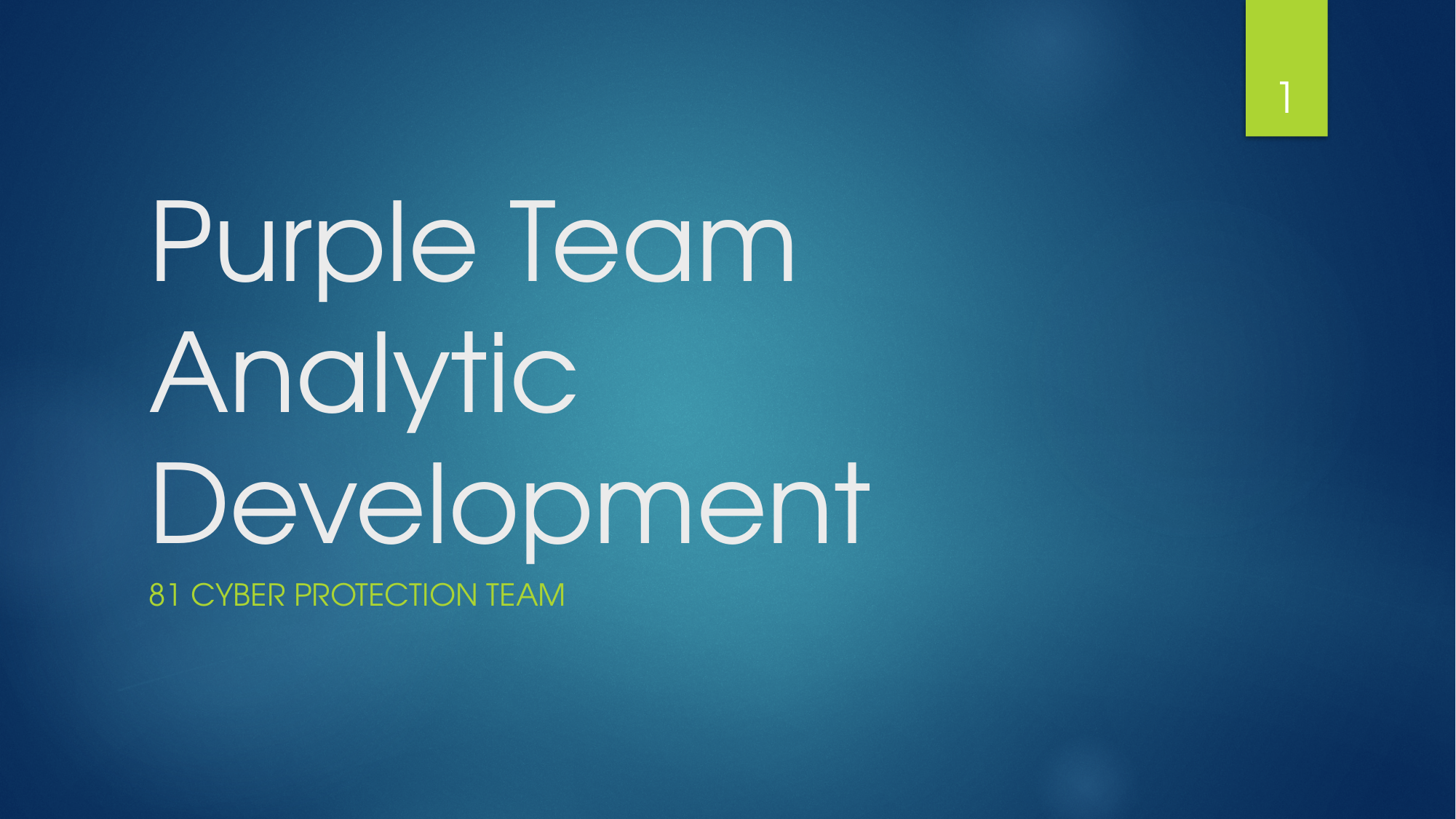

1
# Purple Team Analytic Development
81 Cyber protection team